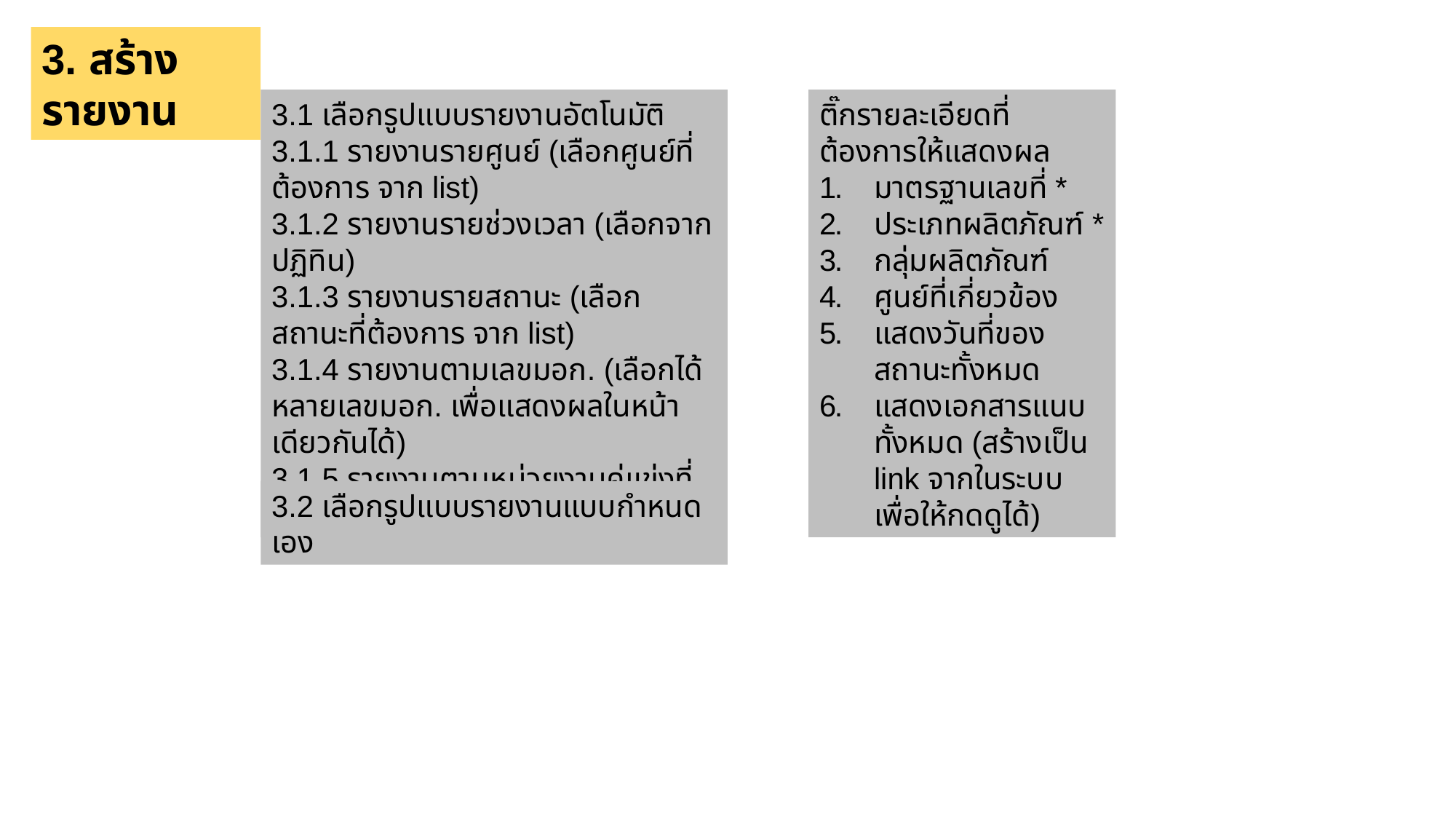

3. สร้างรายงาน
ติ๊กรายละเอียดที่ต้องการให้แสดงผล
มาตรฐานเลขที่ *
ประเภทผลิตภัณฑ์ *
กลุ่มผลิตภัณฑ์
ศูนย์ที่เกี่ยวข้อง
แสดงวันที่ของสถานะทั้งหมด
แสดงเอกสารแนบทั้งหมด (สร้างเป็น link จากในระบบเพื่อให้กดดูได้)
3.1 เลือกรูปแบบรายงานอัตโนมัติ
3.1.1 รายงานรายศูนย์ (เลือกศูนย์ที่ต้องการ จาก list)
3.1.2 รายงานรายช่วงเวลา (เลือกจากปฏิทิน)
3.1.3 รายงานรายสถานะ (เลือกสถานะที่ต้องการ จาก list)
3.1.4 รายงานตามเลขมอก. (เลือกได้หลายเลขมอก. เพื่อแสดงผลในหน้าเดียวกันได้)
3.1.5 รายงานตามหน่วยงานคู่แข่งที่เลือก หรือจำนวนคู่แข่ง (มาก-น้อย)
3.2 เลือกรูปแบบรายงานแบบกำหนดเอง